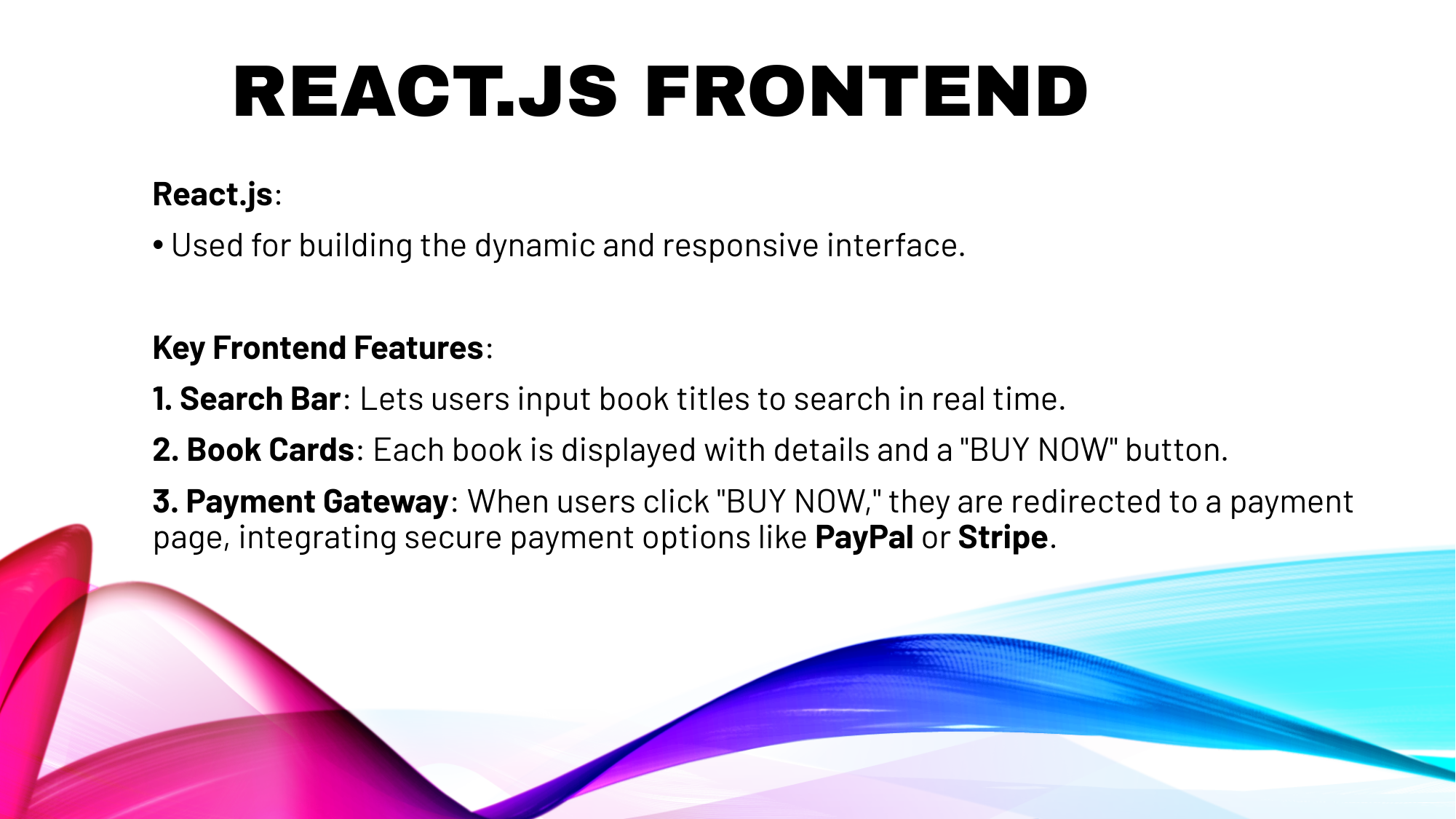

# React.js frontend
React.js:
 Used for building the dynamic and responsive interface.

Key Frontend Features:
 Search Bar: Lets users input book titles to search in real time.
 Book Cards: Each book is displayed with details and a "BUY NOW" button.
 Payment Gateway: When users click "BUY NOW," they are redirected to a payment page, integrating secure payment options like PayPal or Stripe.